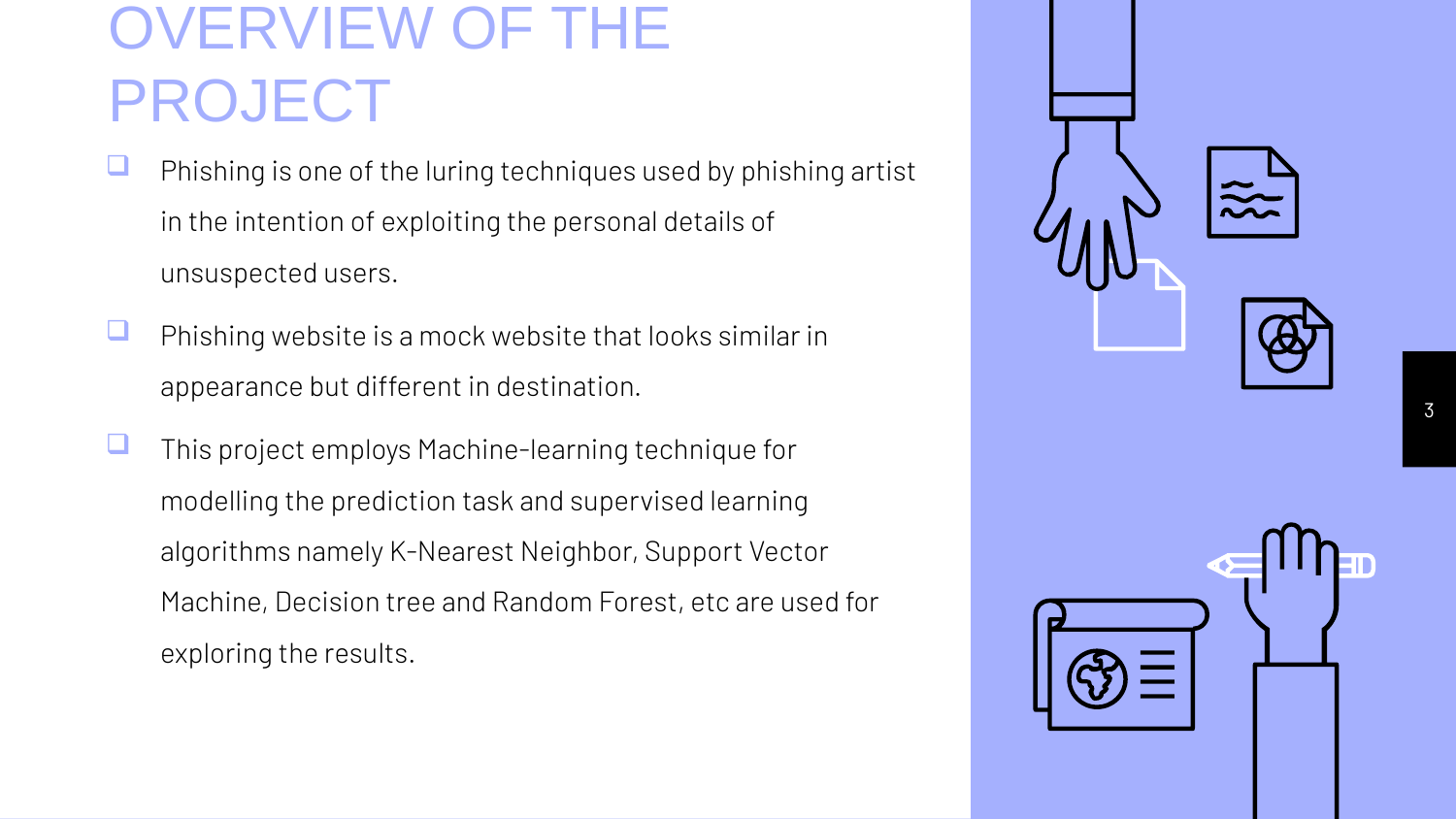

# OVERVIEW OF THE PROJECT
Phishing is one of the luring techniques used by phishing artist in the intention of exploiting the personal details of unsuspected users.
Phishing website is a mock website that looks similar in appearance but different in destination.
This project employs Machine-learning technique for modelling the prediction task and supervised learning algorithms namely K-Nearest Neighbor, Support Vector Machine, Decision tree and Random Forest, etc are used for exploring the results.
3